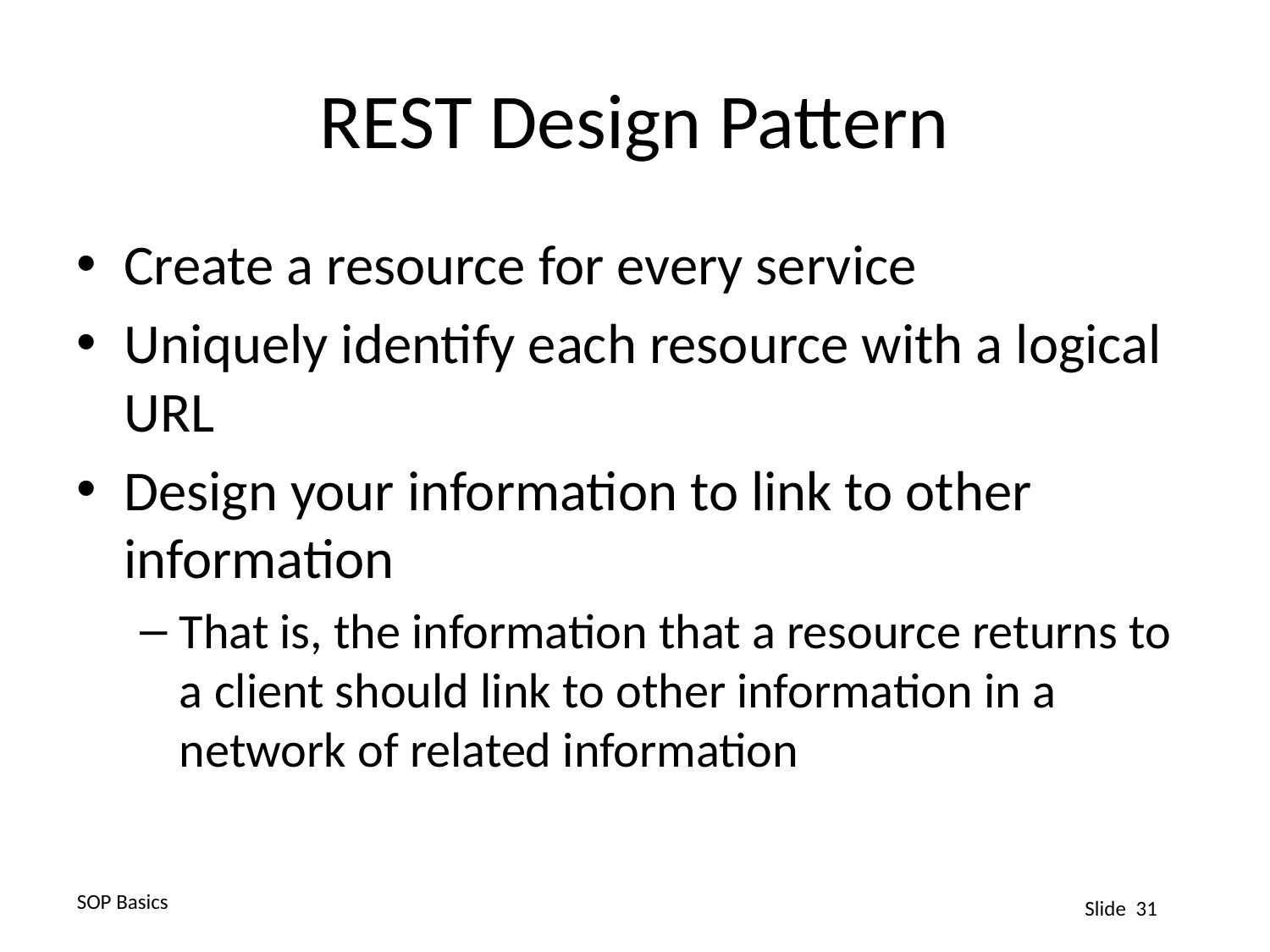

# REST Design Pattern
Create a resource for every service
Uniquely identify each resource with a logical URL
Design your information to link to other information
That is, the information that a resource returns to a client should link to other information in a network of related information